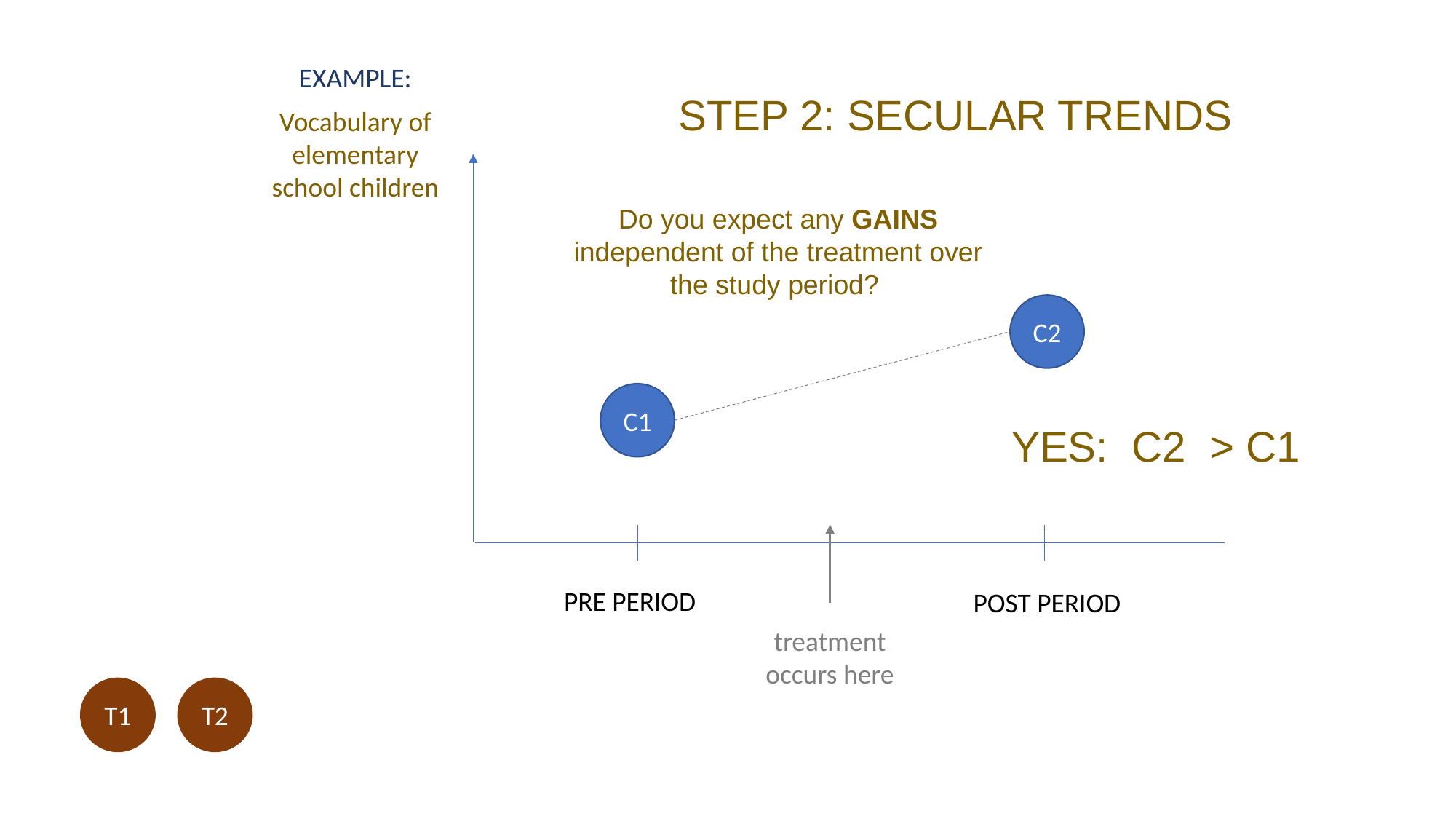

EXAMPLE:
Step 2: Secular trends
Vocabulary of elementary school children
Do you expect any gains independent of the treatment over the study period?
C2
C1
YES:  C2  > C1
PRE PERIOD
POST PERIOD
treatment
occurs here
T1
T2